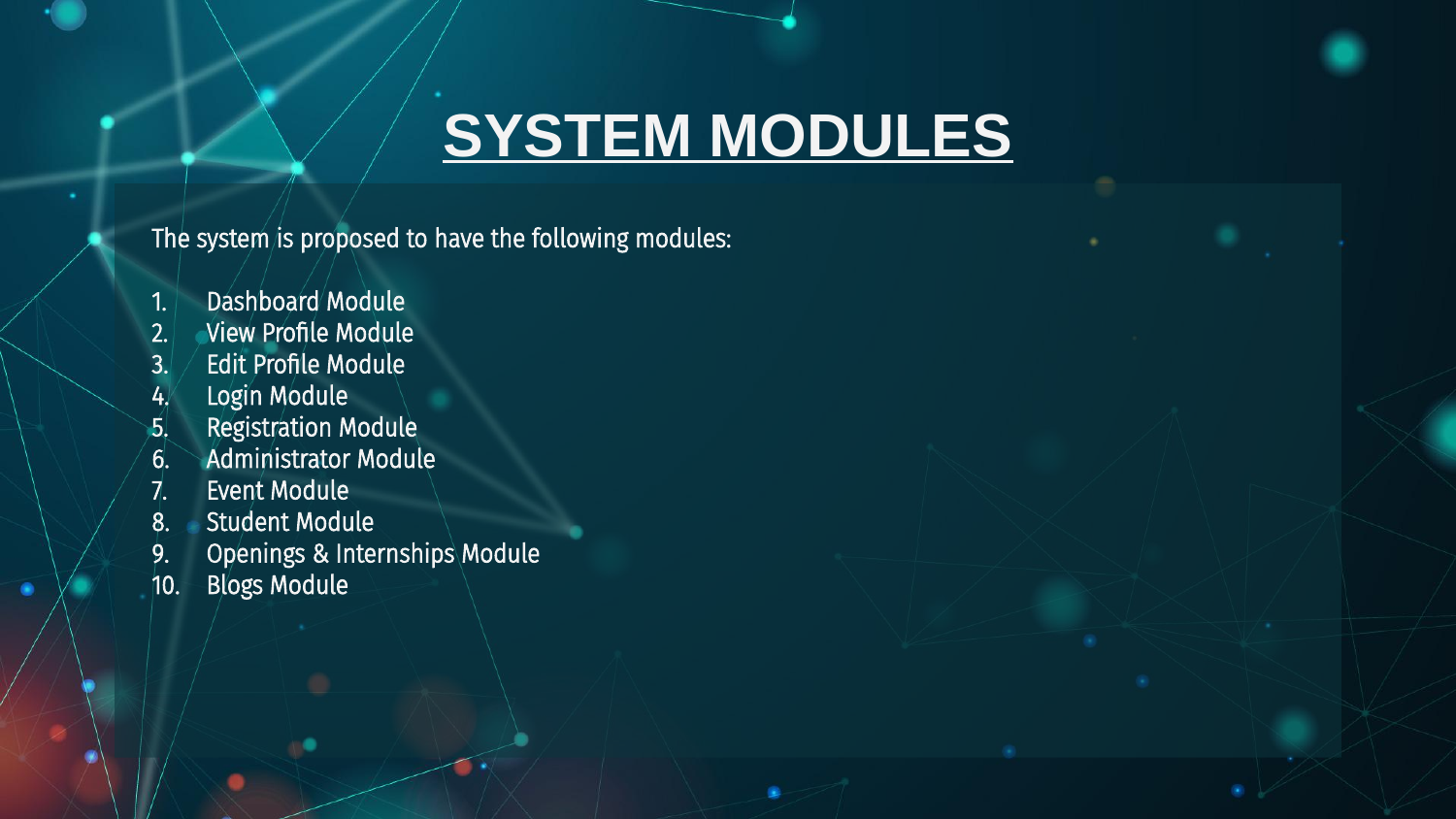

# SYSTEM MODULES
The system is proposed to have the following modules:

Dashboard Module
View Profile Module
Edit Profile Module
Login Module
Registration Module
Administrator Module
Event Module
Student Module
Openings & Internships Module
Blogs Module